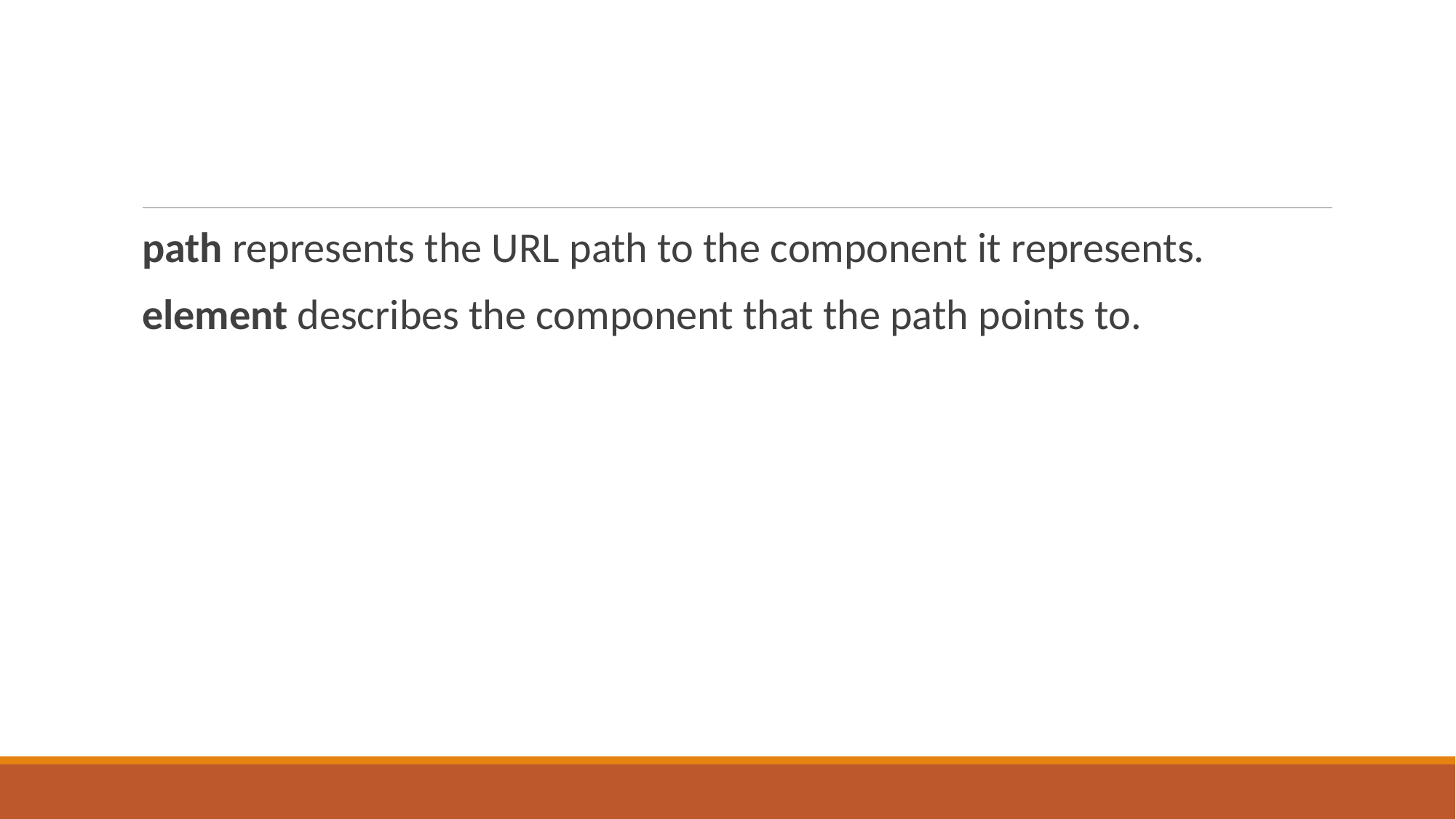

#
path represents the URL path to the component it represents.
element describes the component that the path points to.